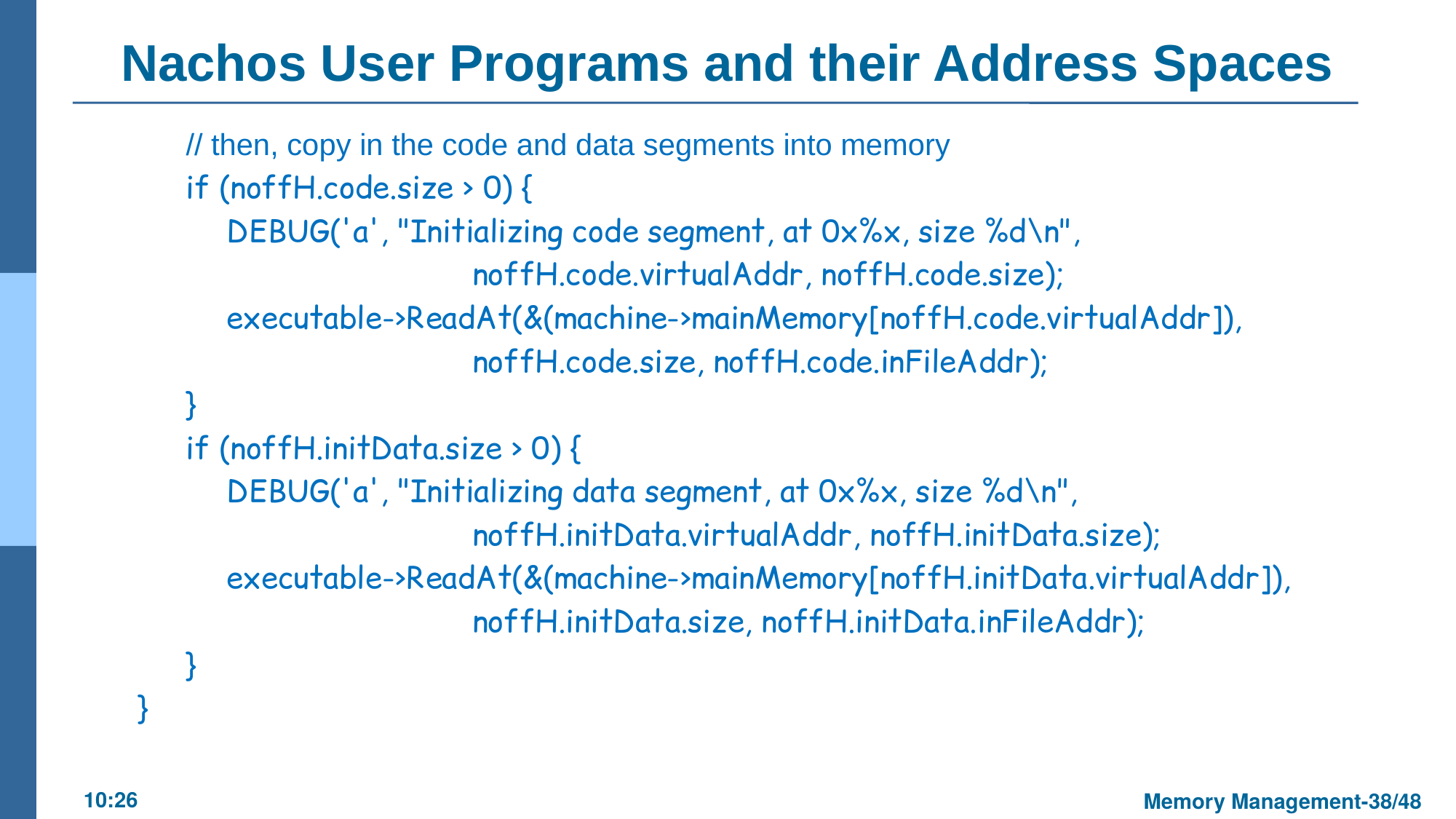

# Nachos User Programs and their Address Spaces
// then, copy in the code and data segments into memory
if (noffH.code.size > 0) {
DEBUG('a', "Initializing code segment, at 0x%x, size %d\n",
			noffH.code.virtualAddr, noffH.code.size);
executable->ReadAt(&(machine->mainMemory[noffH.code.virtualAddr]),
			noffH.code.size, noffH.code.inFileAddr);
}
if (noffH.initData.size > 0) {
DEBUG('a', "Initializing data segment, at 0x%x, size %d\n",
			noffH.initData.virtualAddr, noffH.initData.size);
executable->ReadAt(&(machine->mainMemory[noffH.initData.virtualAddr]),
			noffH.initData.size, noffH.initData.inFileAddr);
}
}